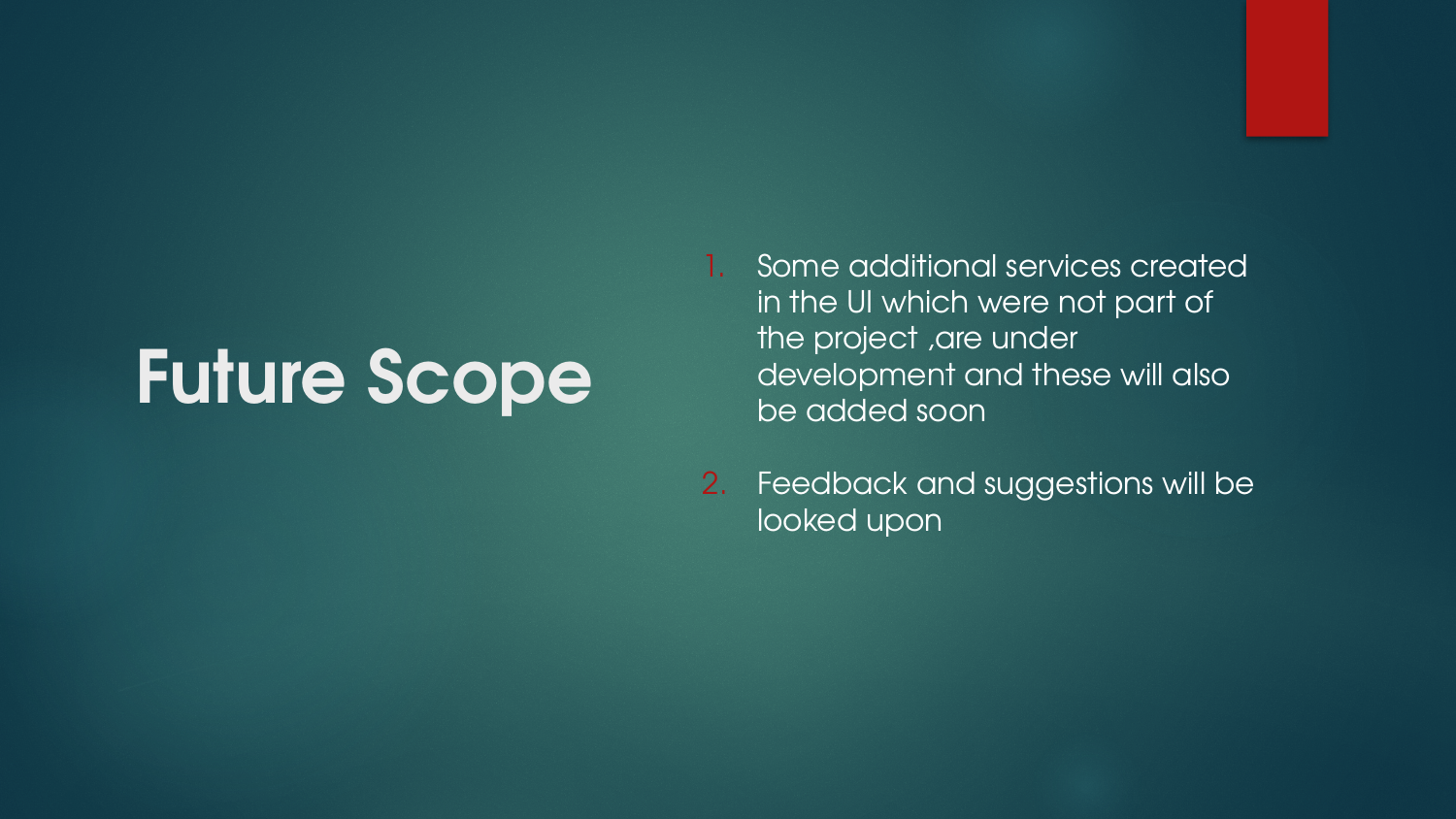

Some additional services created in the UI which were not part of the project ,are under development and these will also be added soon

Feedback and suggestions will be  looked upon
# Future Scope